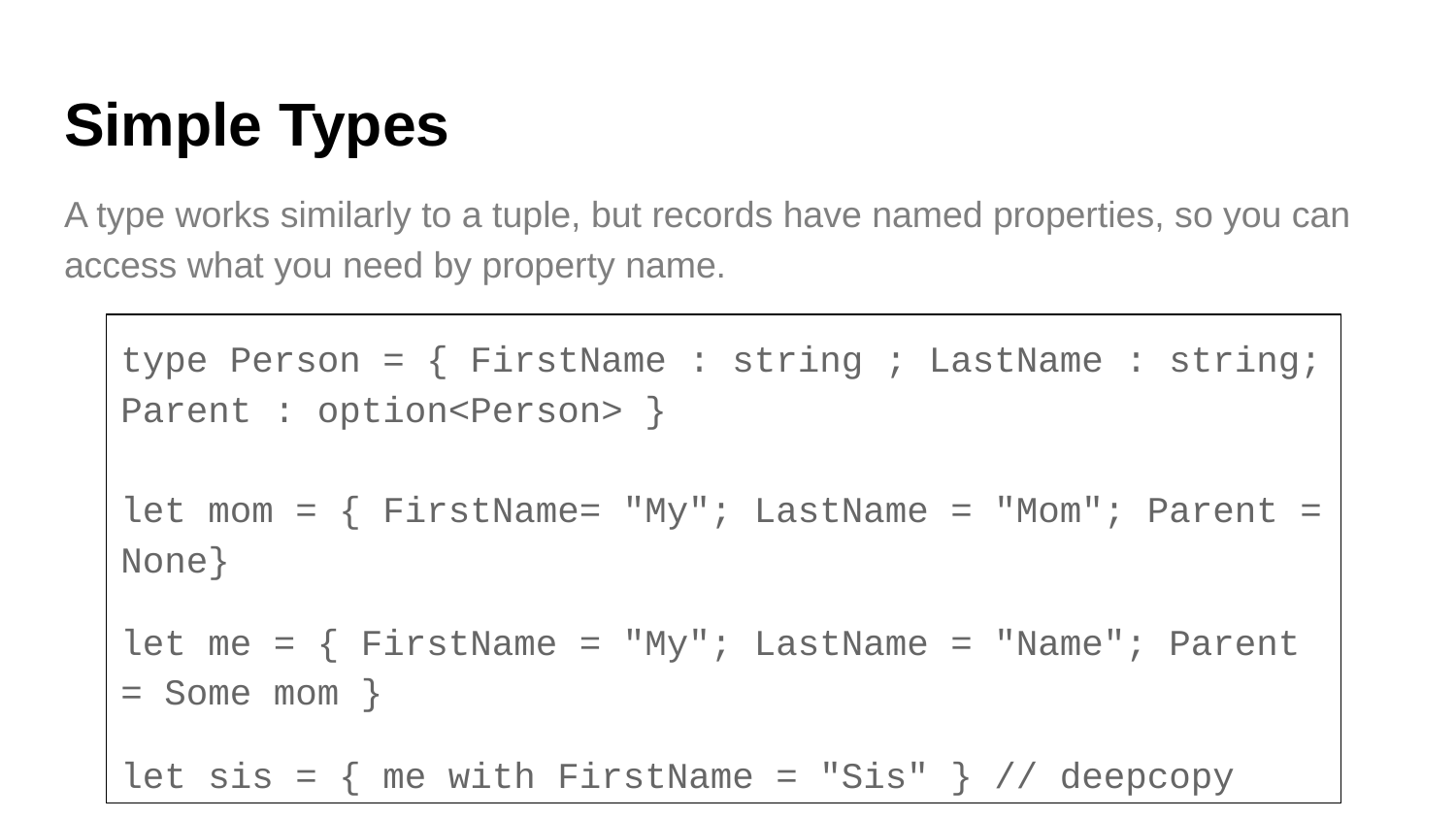

# Simple Types
A type works similarly to a tuple, but records have named properties, so you can access what you need by property name.
type Person = { FirstName : string ; LastName : string; Parent : option<Person> }
let mom = { FirstName= "My"; LastName = "Mom"; Parent = None}
let me = { FirstName = "My"; LastName = "Name"; Parent = Some mom }
let sis = { me with FirstName = "Sis" } // deepcopy